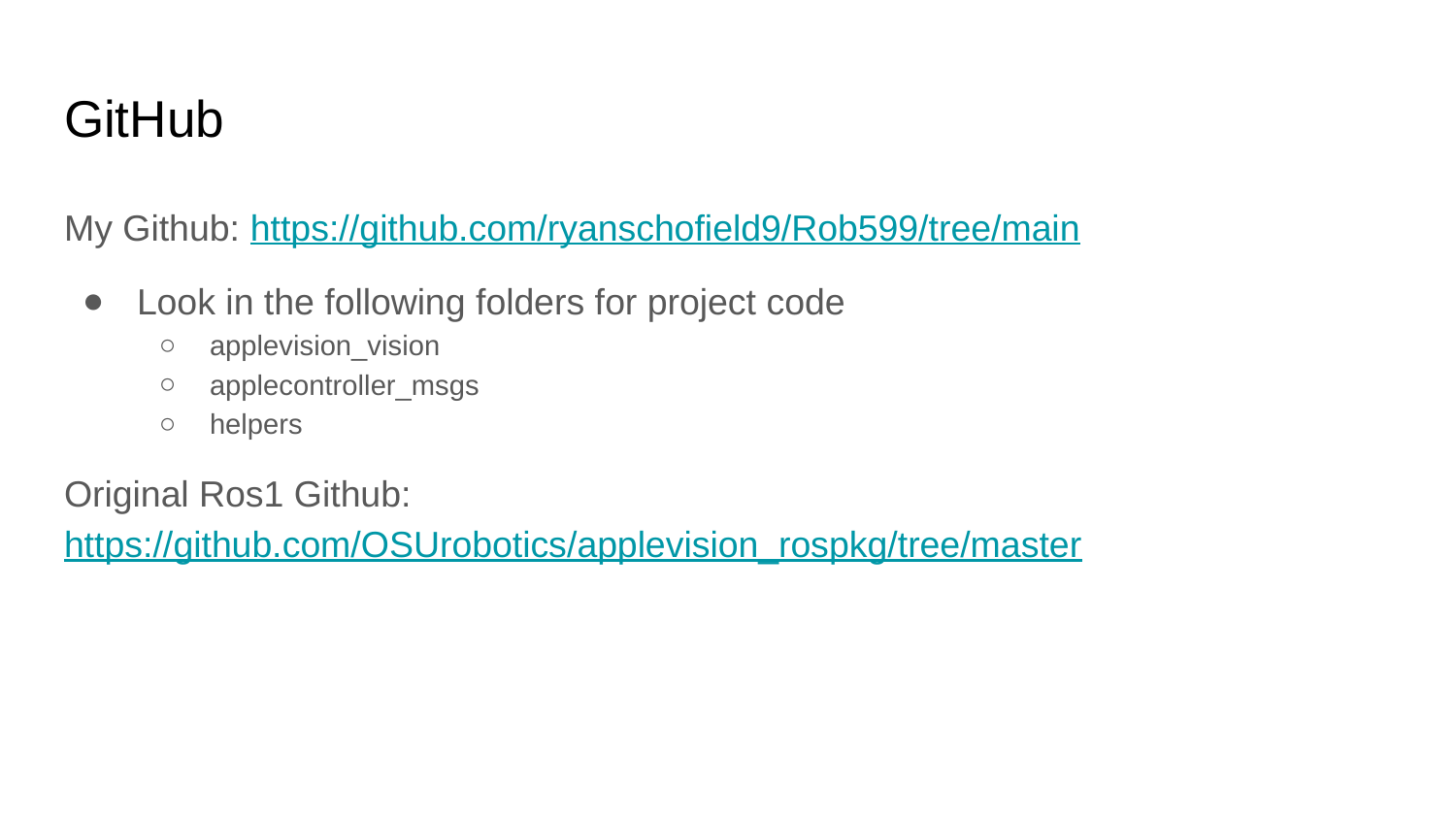

# GitHub
My Github: https://github.com/ryanschofield9/Rob599/tree/main
Look in the following folders for project code
applevision_vision
applecontroller_msgs
helpers
Original Ros1 Github: https://github.com/OSUrobotics/applevision_rospkg/tree/master